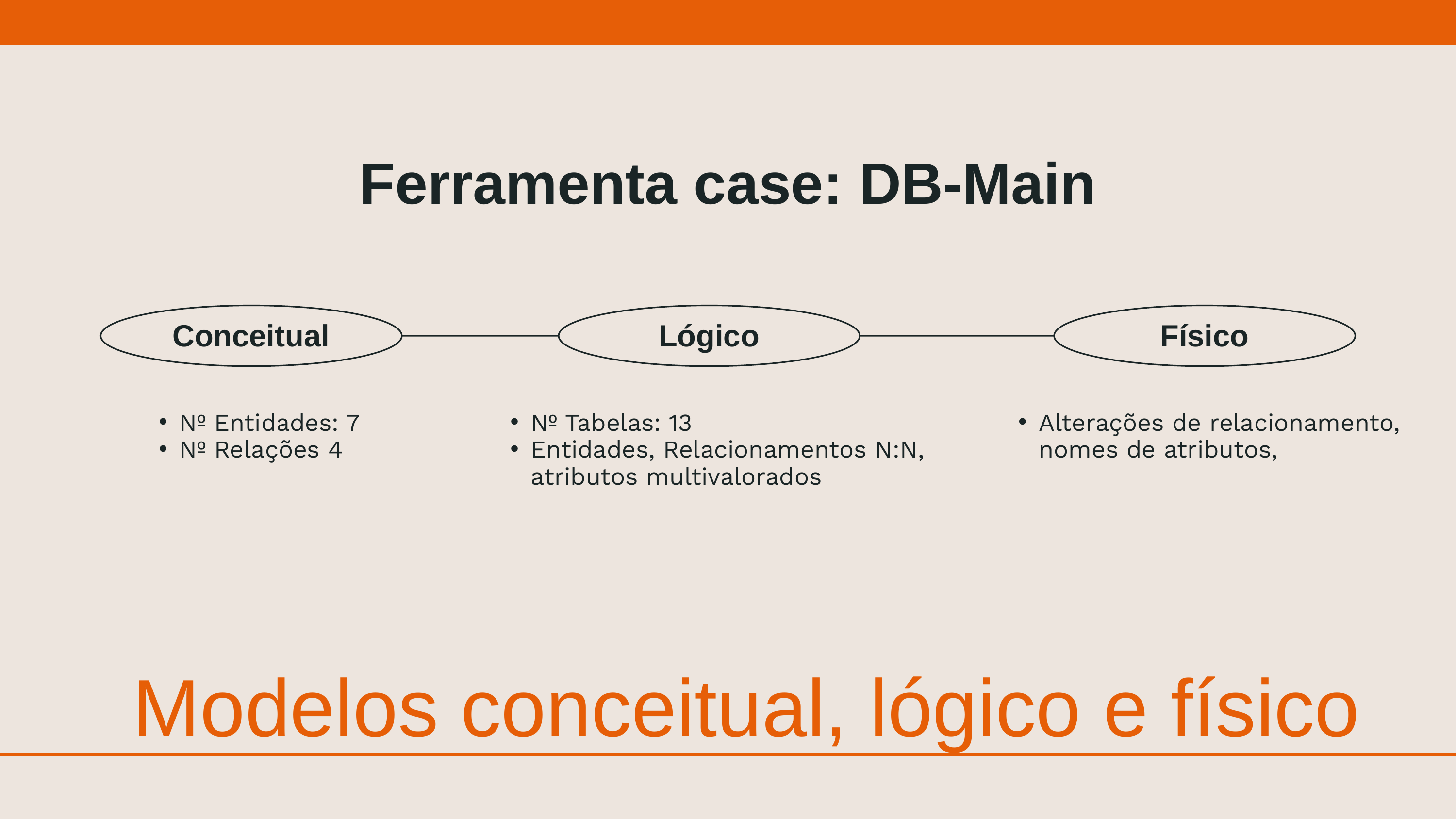

Ferramenta case: DB-Main

Conceitual
Lógico
Físico

Nº Entidades: 7
Nº Relações 4
Nº Tabelas: 13
Entidades, Relacionamentos N:N, atributos multivalorados
Alterações de relacionamento, nomes de atributos,
Modelos conceitual, lógico e físico